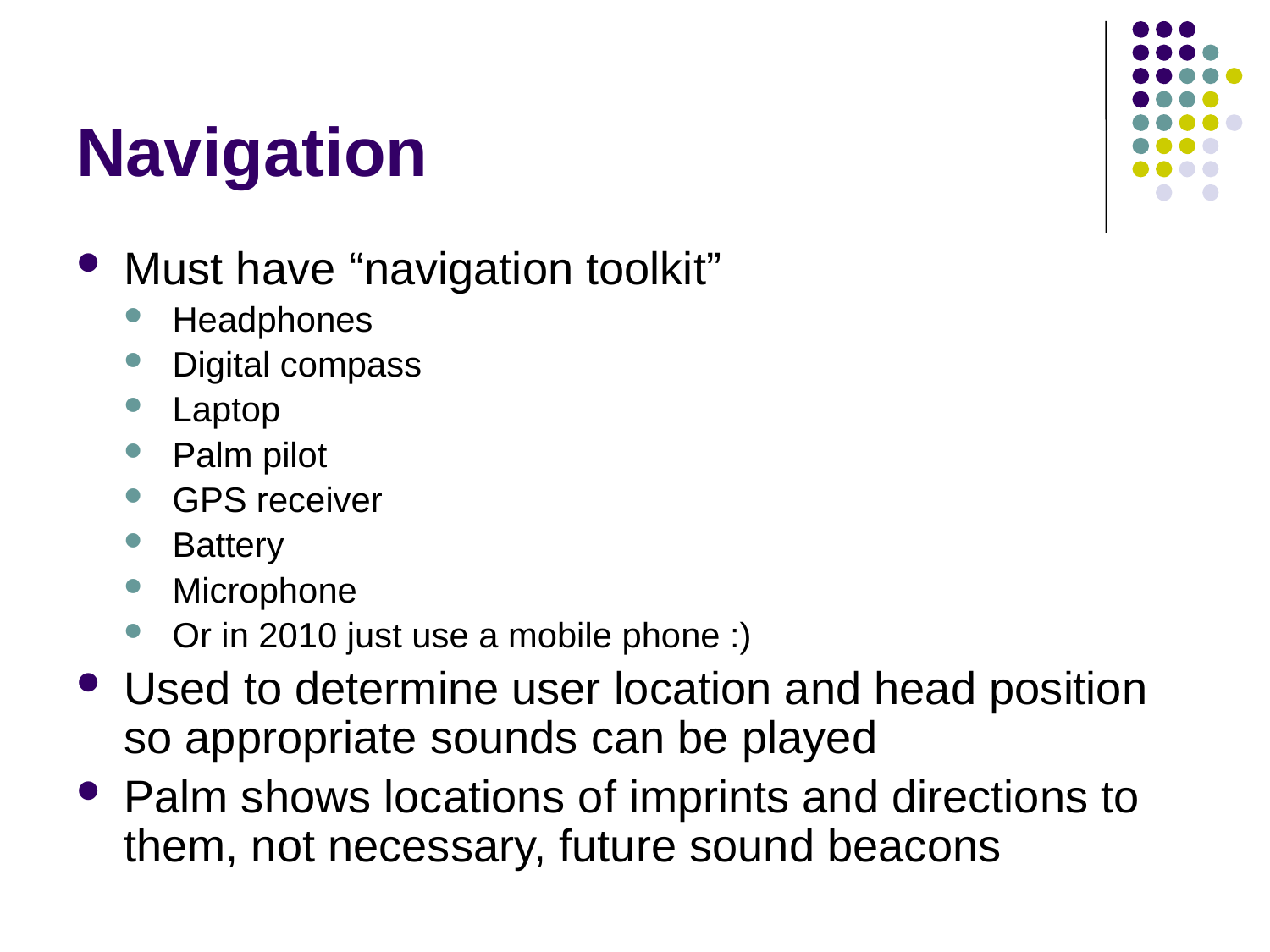

# Navigation
Must have “navigation toolkit”
Headphones
Digital compass
Laptop
Palm pilot
GPS receiver
Battery
Microphone
Or in 2010 just use a mobile phone :)
Used to determine user location and head position so appropriate sounds can be played
Palm shows locations of imprints and directions to them, not necessary, future sound beacons